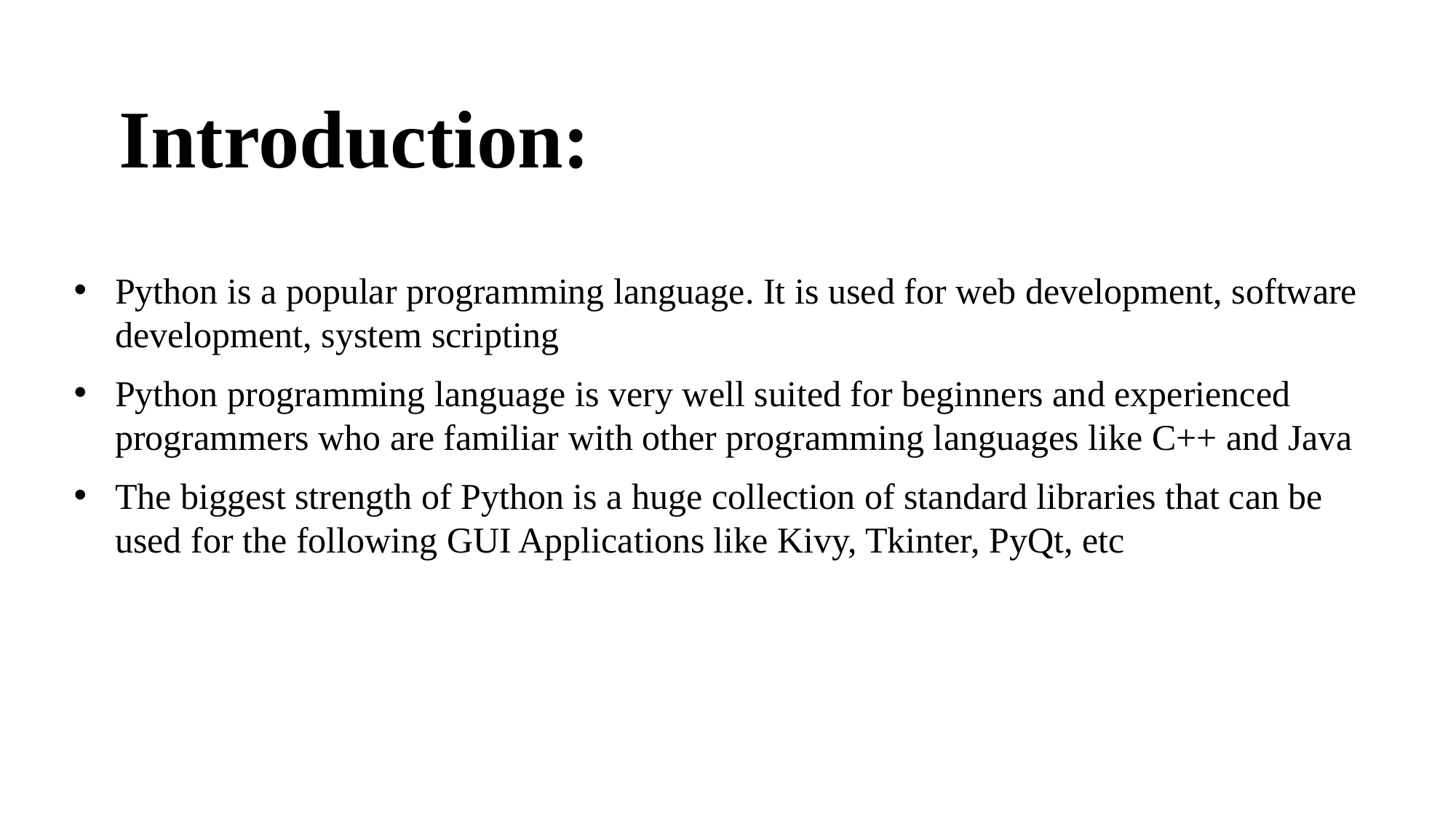

# Introduction:
Python is a popular programming language. It is used for web development, software development, system scripting
Python programming language is very well suited for beginners and experienced programmers who are familiar with other programming languages like C++ and Java
The biggest strength of Python is a huge collection of standard libraries that can be used for the following GUI Applications like Kivy, Tkinter, PyQt, etc